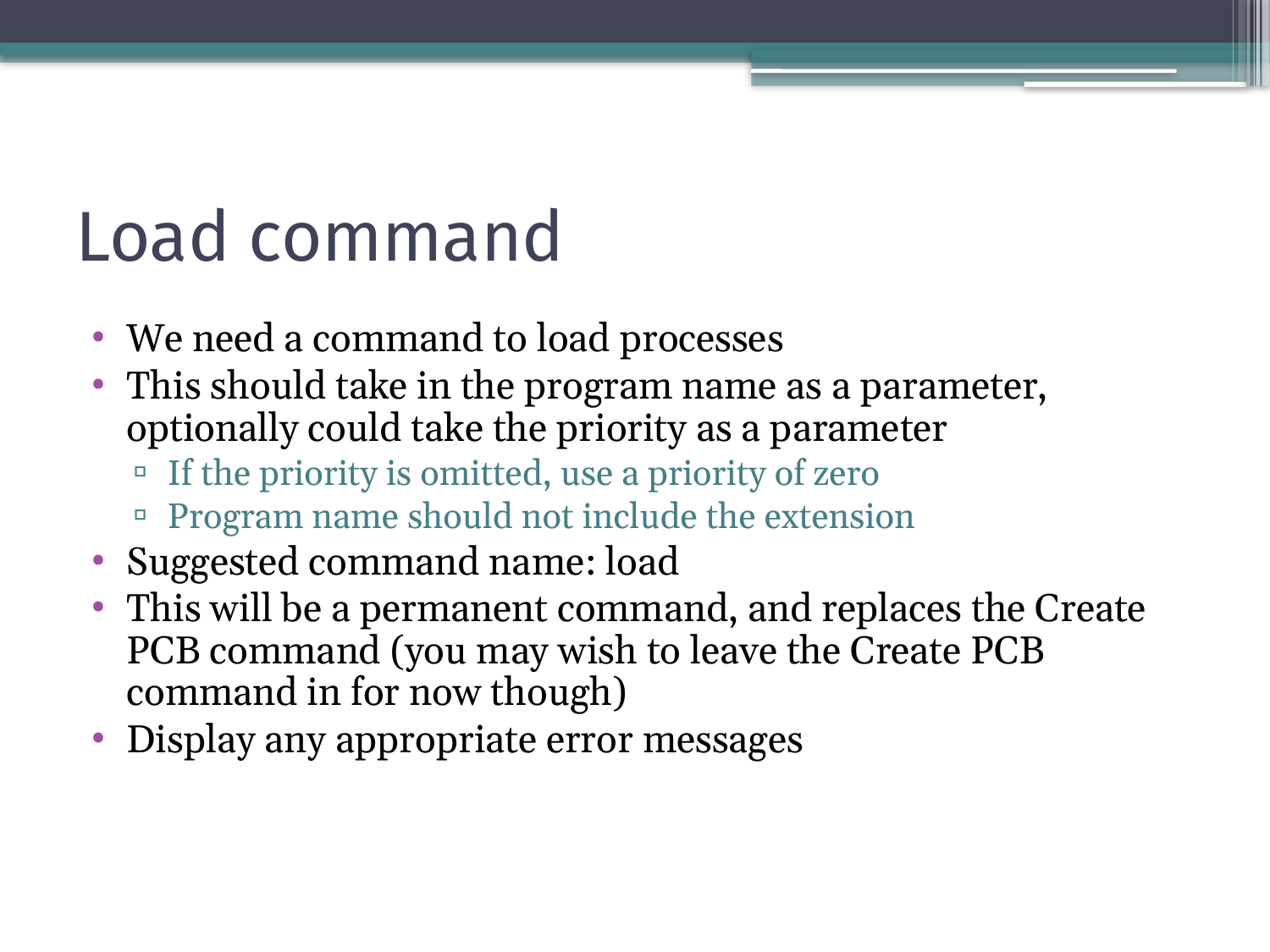

# Load command
We need a command to load processes
This should take in the program name as a parameter, optionally could take the priority as a parameter
If the priority is omitted, use a priority of zero
Program name should not include the extension
Suggested command name: load
This will be a permanent command, and replaces the Create PCB command (you may wish to leave the Create PCB command in for now though)
Display any appropriate error messages